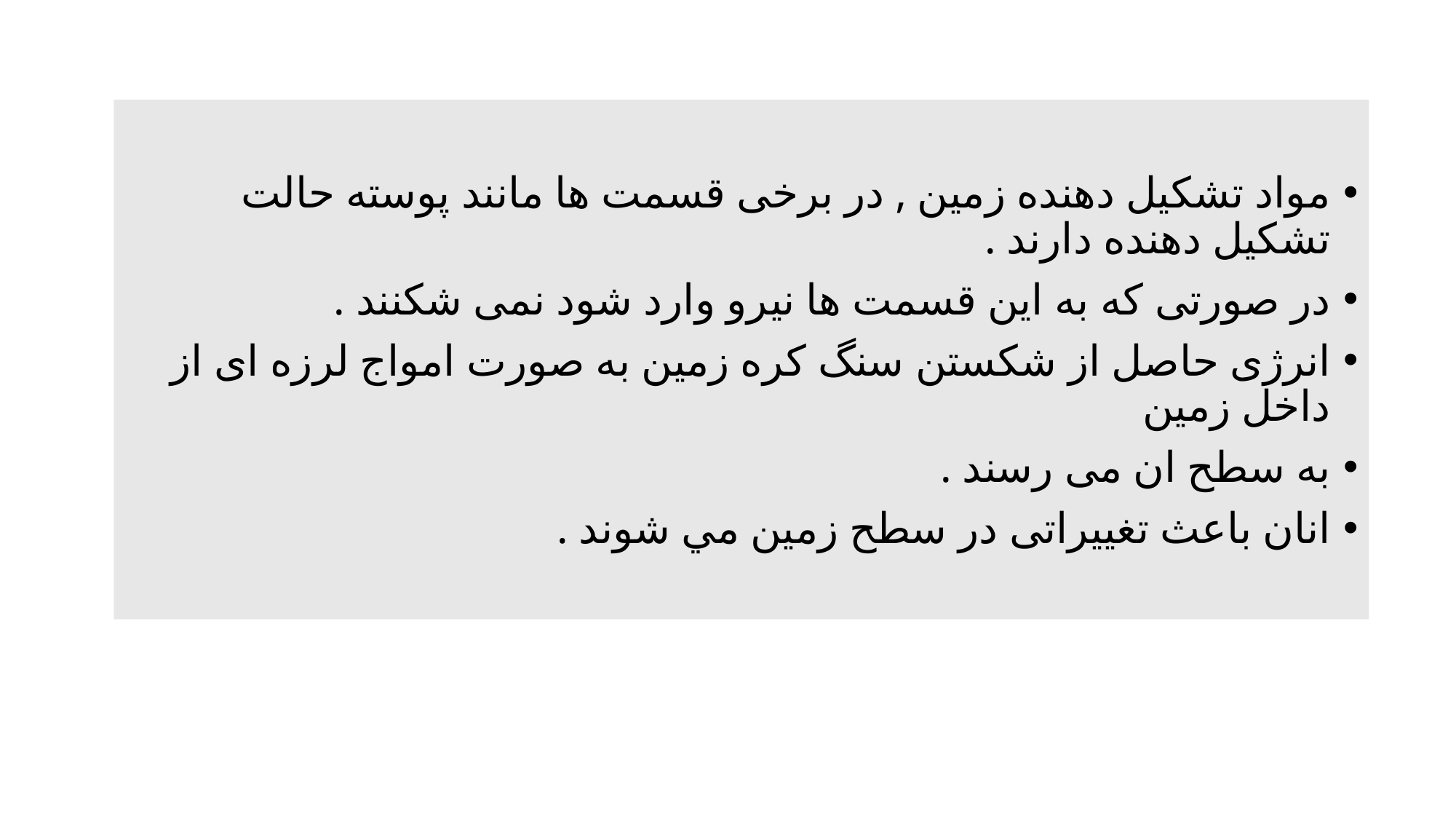

مواد تشكيل دهنده زمين , در برخی قسمت ها مانند پوسته حالت تشكيل دهنده دارند .
در صورتی كه به اين قسمت ها نيرو وارد شود نمی شكنند .
انرژی حاصل از شكستن سنگ كره زمين به صورت امواج لرزه ای از داخل زمين
به سطح ان می رسند .
انان باعث تغييراتی در سطح زمين مي شوند .